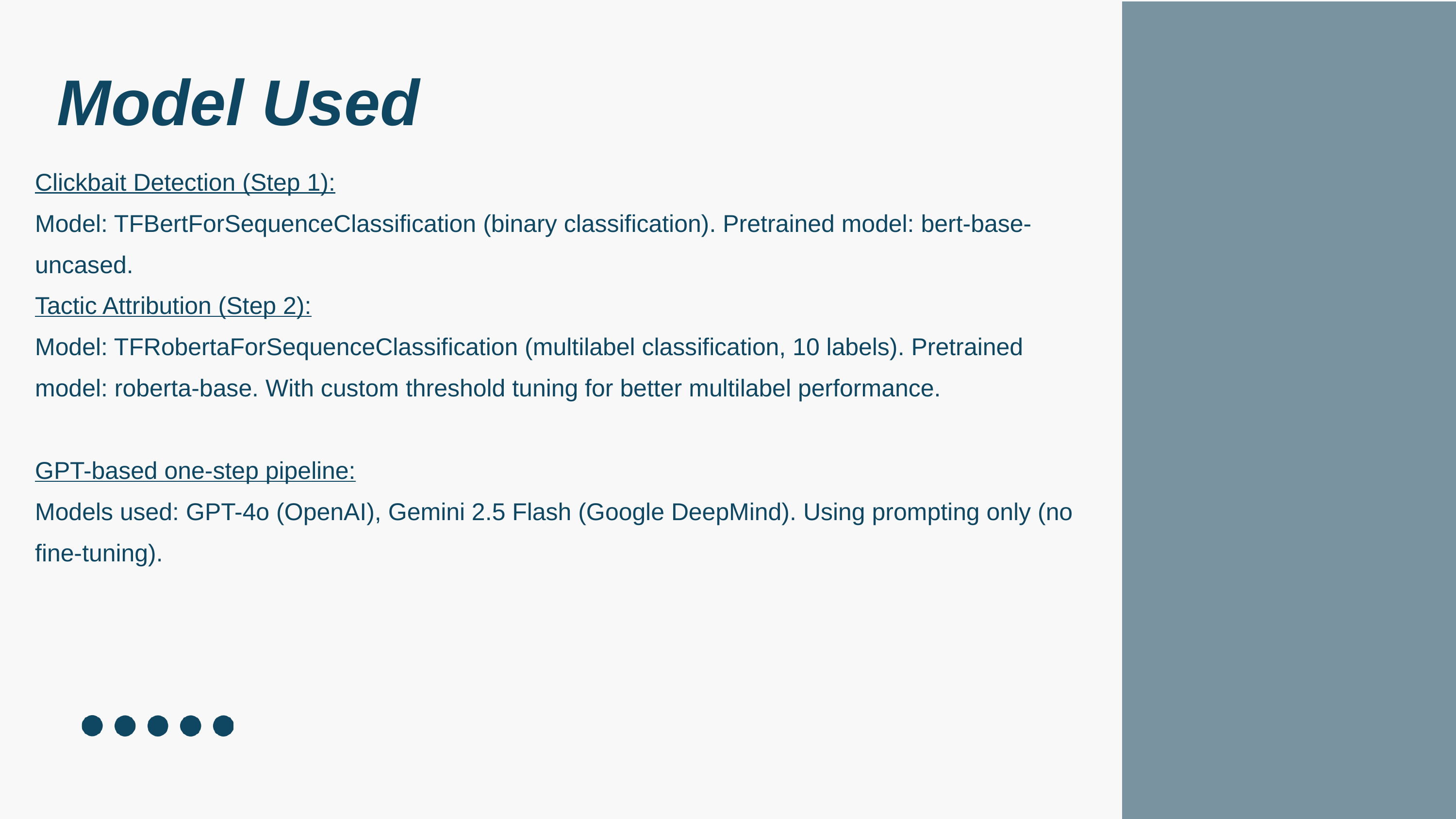

Model Used
Clickbait Detection (Step 1):
Model: TFBertForSequenceClassification (binary classification). Pretrained model: bert-base-uncased.
Tactic Attribution (Step 2):
Model: TFRobertaForSequenceClassification (multilabel classification, 10 labels). Pretrained model: roberta-base. With custom threshold tuning for better multilabel performance.

GPT-based one-step pipeline:
Models used: GPT-4o (OpenAI), Gemini 2.5 Flash (Google DeepMind). Using prompting only (no fine-tuning).